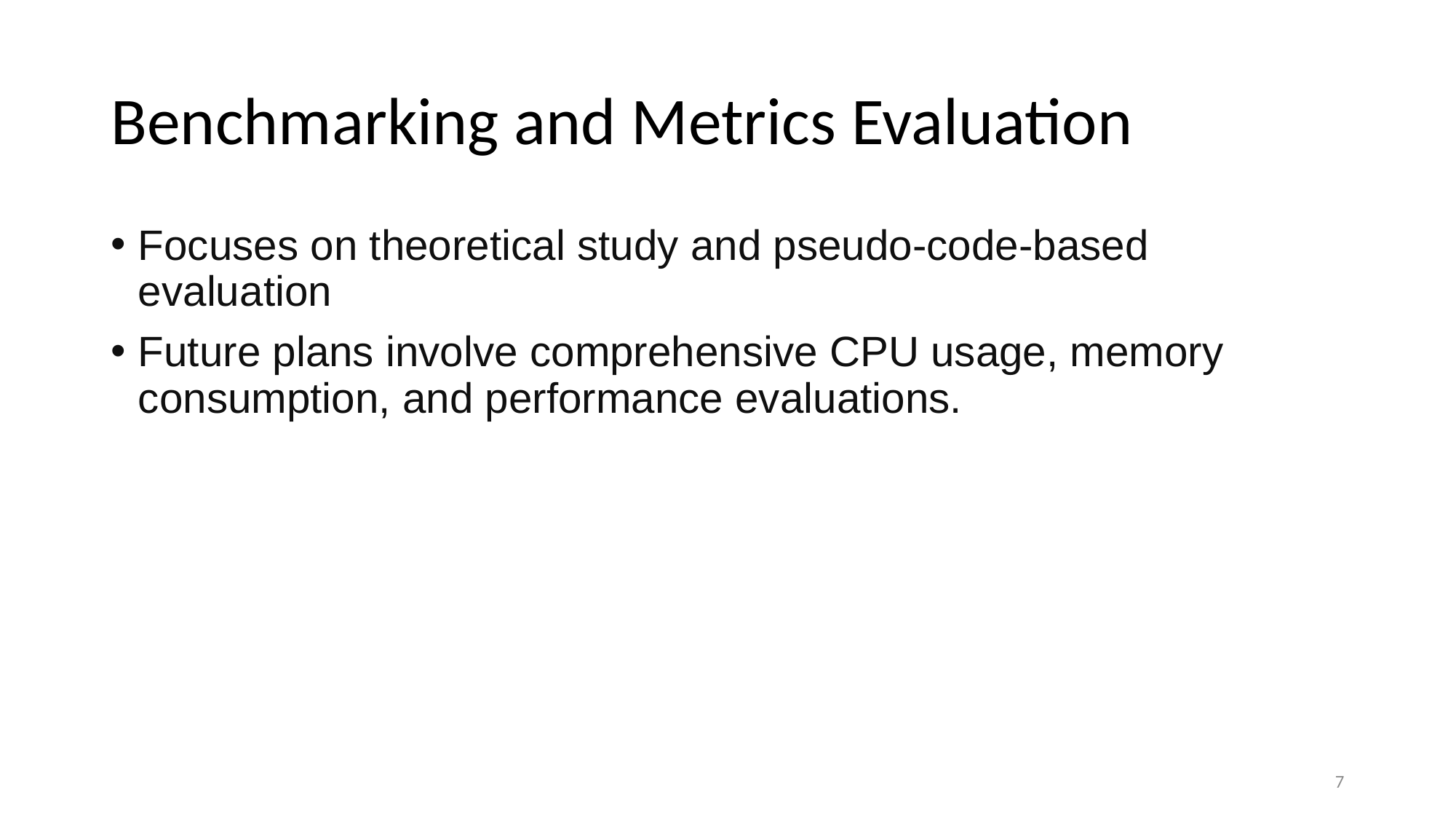

# Benchmarking and Metrics Evaluation
Focuses on theoretical study and pseudo-code-based evaluation
Future plans involve comprehensive CPU usage, memory consumption, and performance evaluations.

7